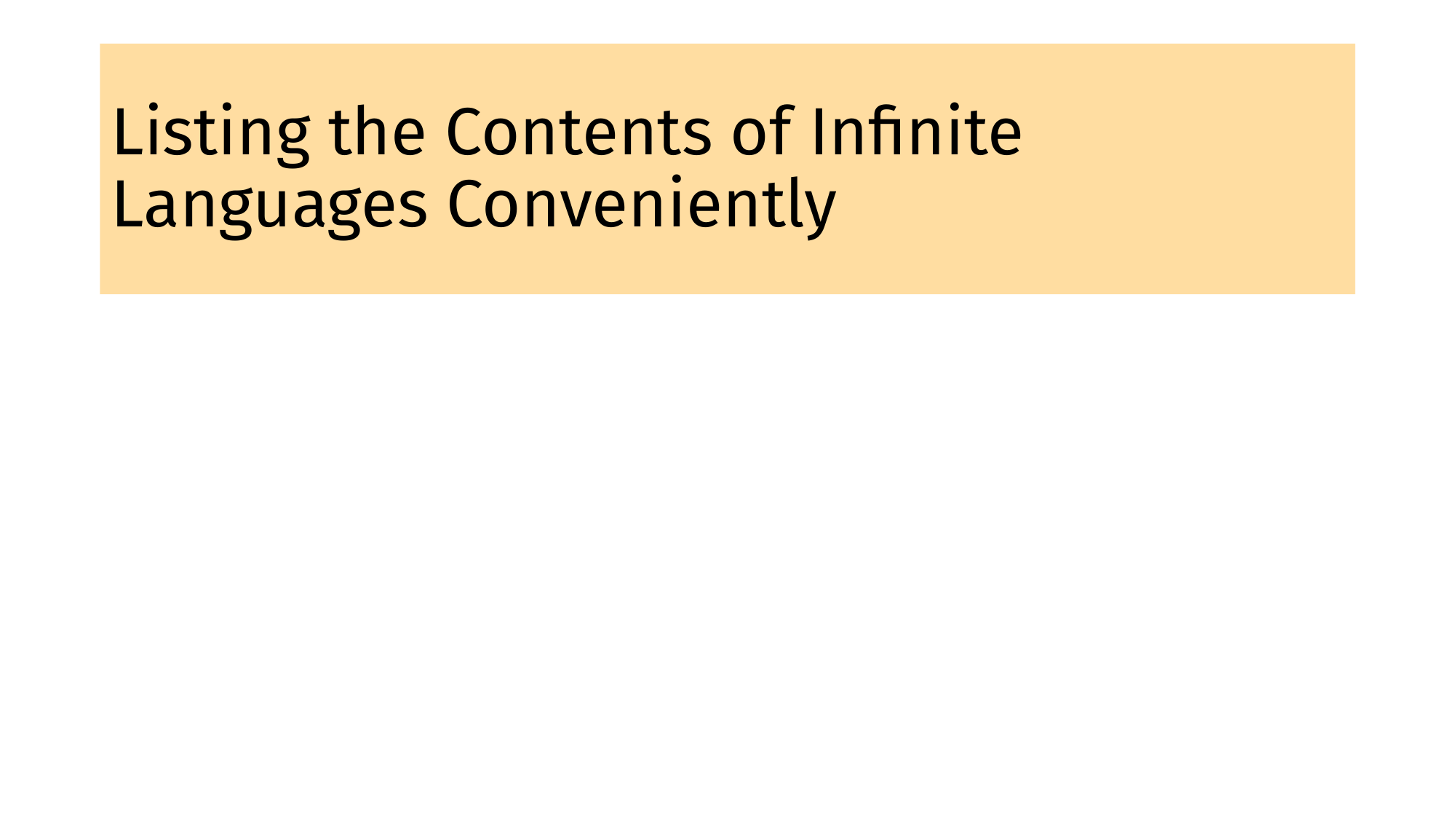

# Listing the Contents of Infinite Languages Conveniently